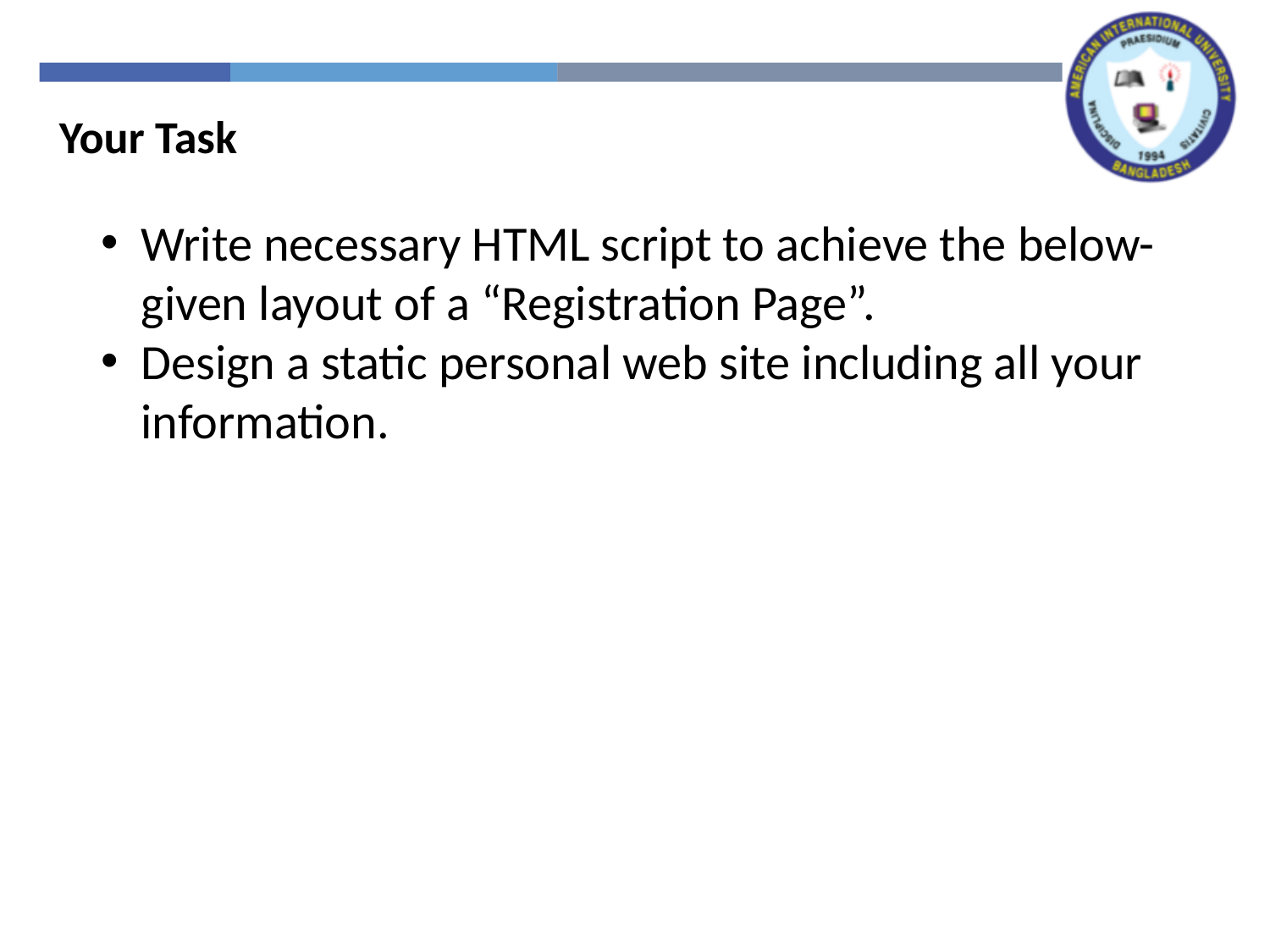

Your Task
Write necessary HTML script to achieve the below-given layout of a “Registration Page”.
Design a static personal web site including all your information.